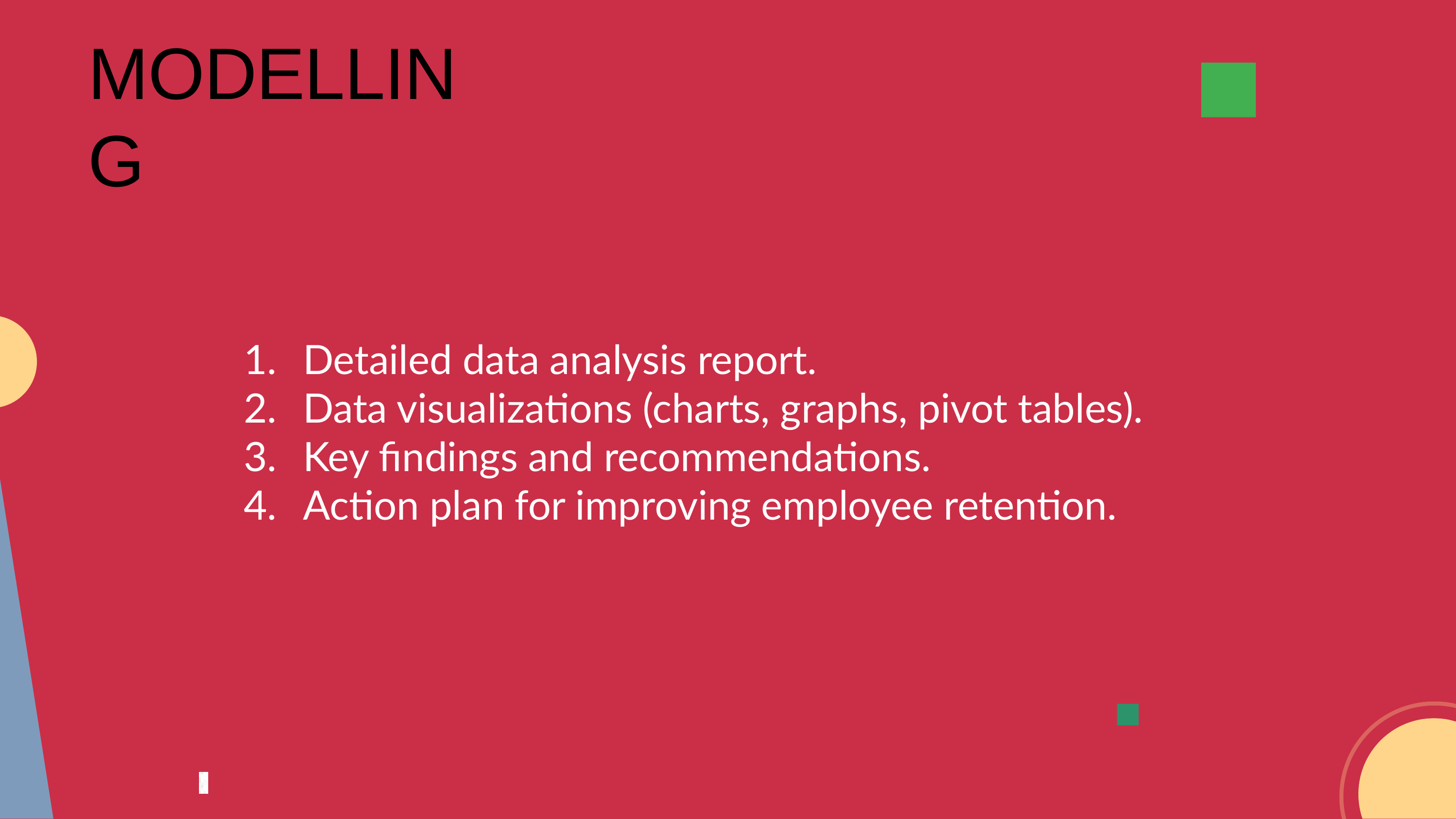

MODELLING

Detailed data analysis report.
Data visualizations (charts, graphs, pivot tables).
Key findings and recommendations.
Action plan for improving employee retention.